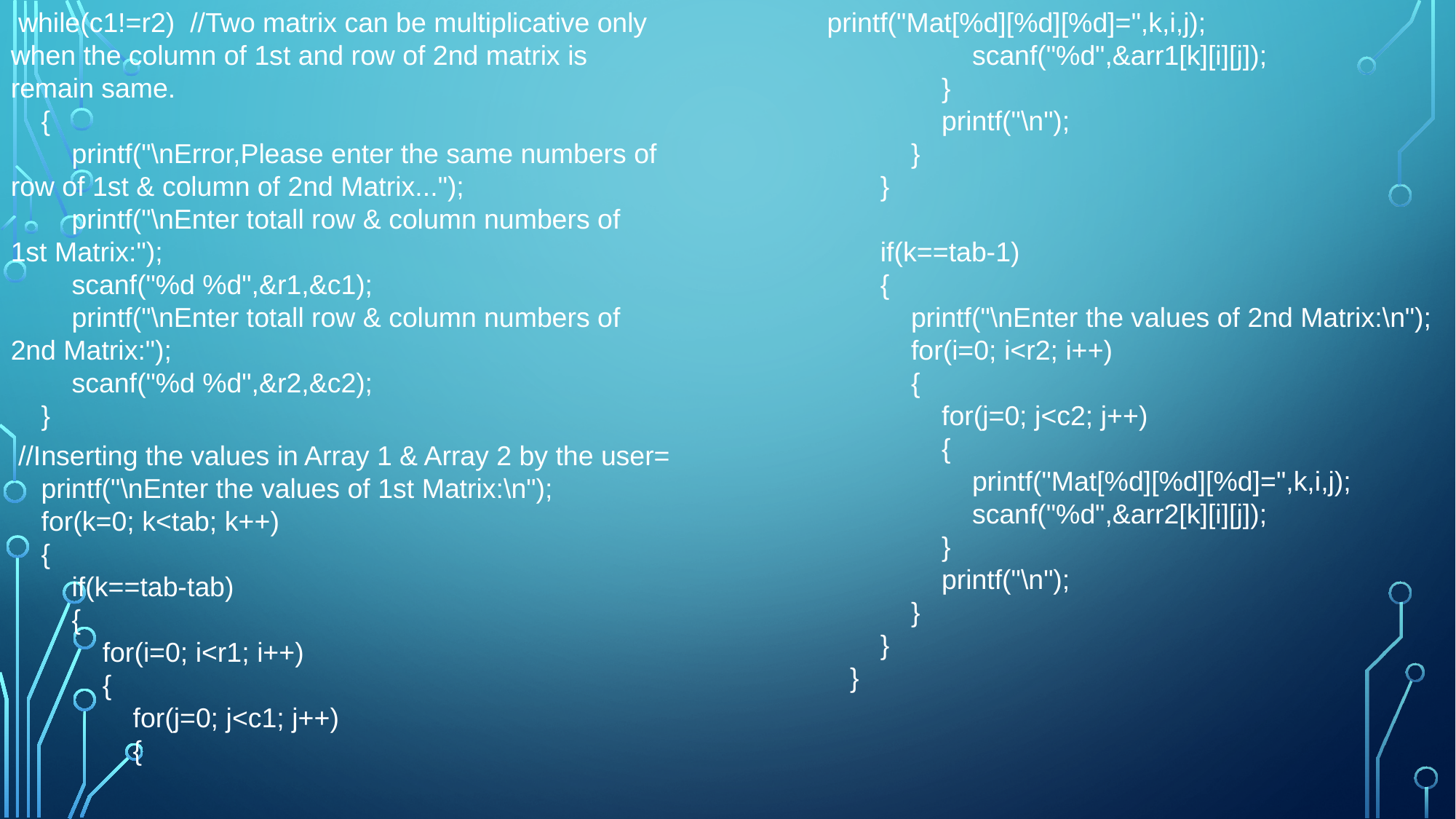

while(c1!=r2)  //Two matrix can be multiplicative only when the column of 1st and row of 2nd matrix is remain same.
    {
        printf("\nError,Please enter the same numbers of row of 1st & column of 2nd Matrix...");
        printf("\nEnter totall row & column numbers of 1st Matrix:");
        scanf("%d %d",&r1,&c1);
        printf("\nEnter totall row & column numbers of 2nd Matrix:");
        scanf("%d %d",&r2,&c2);
    }
 printf("Mat[%d][%d][%d]=",k,i,j);
                    scanf("%d",&arr1[k][i][j]);
                }
                printf("\n");
            }
        }

        if(k==tab-1)
        {
            printf("\nEnter the values of 2nd Matrix:\n");
            for(i=0; i<r2; i++)
            {
                for(j=0; j<c2; j++)
                {
                    printf("Mat[%d][%d][%d]=",k,i,j);
                    scanf("%d",&arr2[k][i][j]);
                }
                printf("\n");
            }
        }
    }

 //Inserting the values in Array 1 & Array 2 by the user=
    printf("\nEnter the values of 1st Matrix:\n");
    for(k=0; k<tab; k++)
    {
        if(k==tab-tab)
        {
            for(i=0; i<r1; i++)
            {
                for(j=0; j<c1; j++)
                {